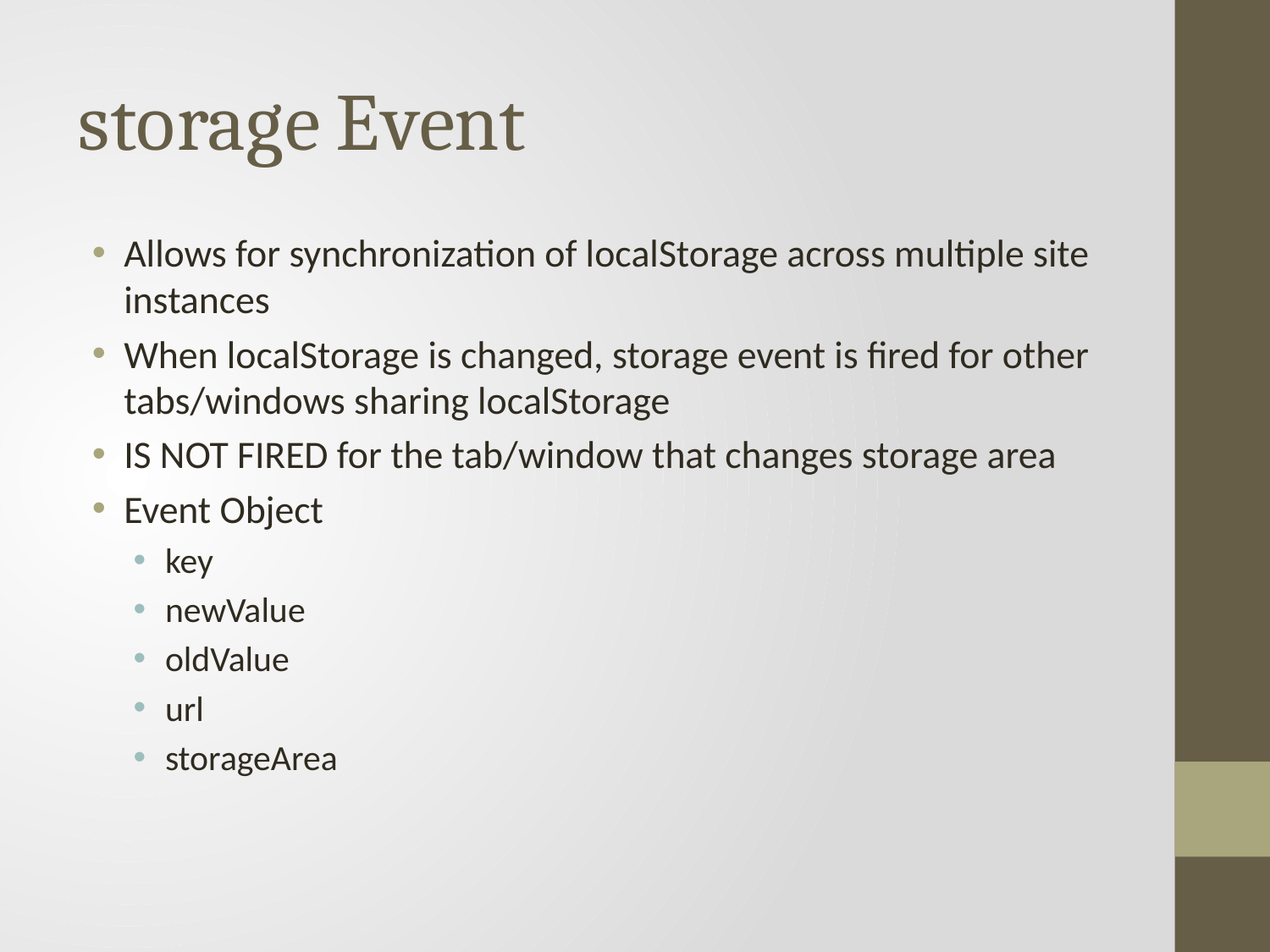

# storage Event
Allows for synchronization of localStorage across multiple site instances
When localStorage is changed, storage event is fired for other tabs/windows sharing localStorage
IS NOT FIRED for the tab/window that changes storage area
Event Object
key
newValue
oldValue
url
storageArea